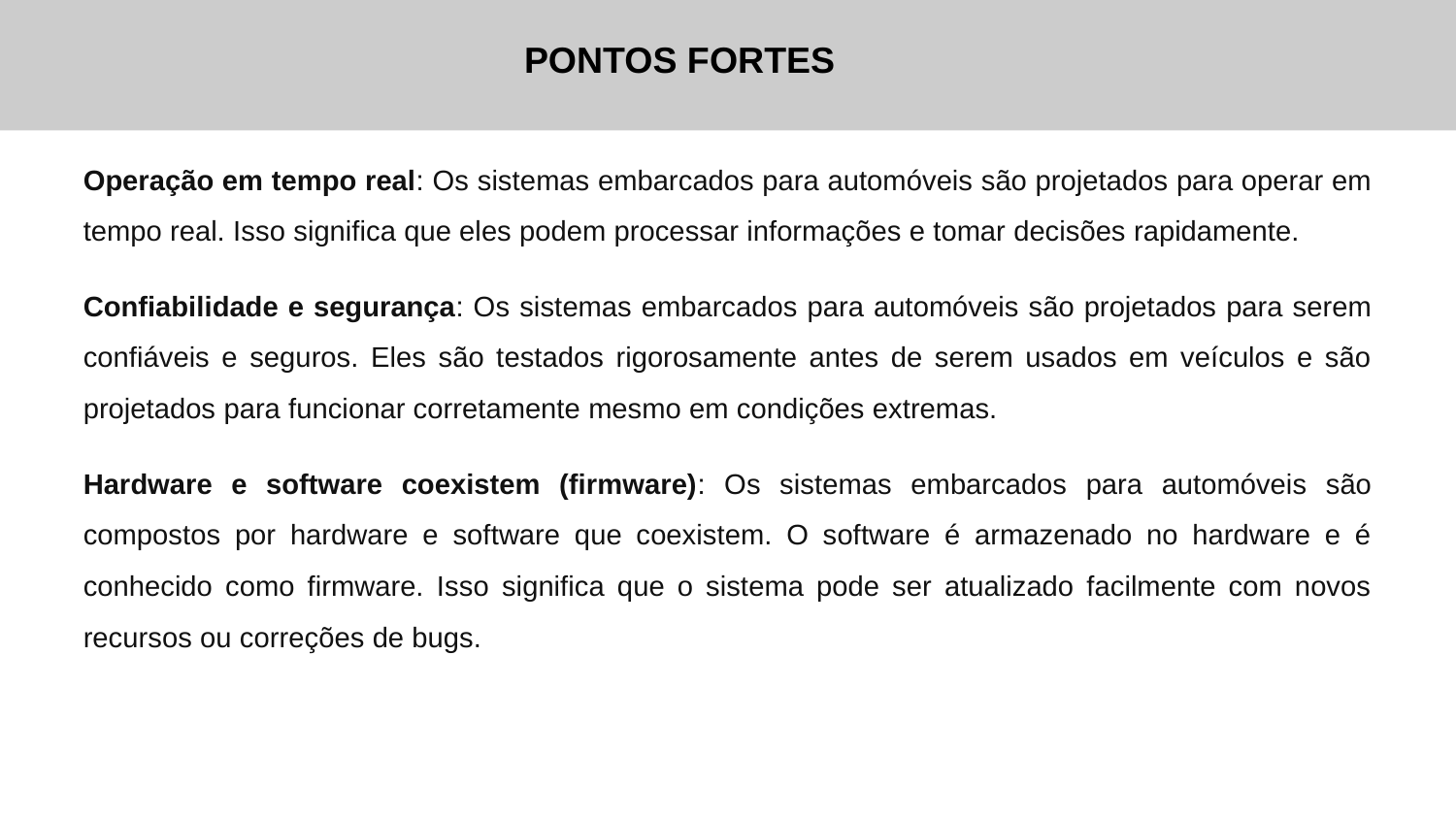

# PONTOS FORTES
Operação em tempo real: Os sistemas embarcados para automóveis são projetados para operar em tempo real. Isso significa que eles podem processar informações e tomar decisões rapidamente.
Confiabilidade e segurança: Os sistemas embarcados para automóveis são projetados para serem confiáveis e seguros. Eles são testados rigorosamente antes de serem usados em veículos e são projetados para funcionar corretamente mesmo em condições extremas.
Hardware e software coexistem (firmware): Os sistemas embarcados para automóveis são compostos por hardware e software que coexistem. O software é armazenado no hardware e é conhecido como firmware. Isso significa que o sistema pode ser atualizado facilmente com novos recursos ou correções de bugs.